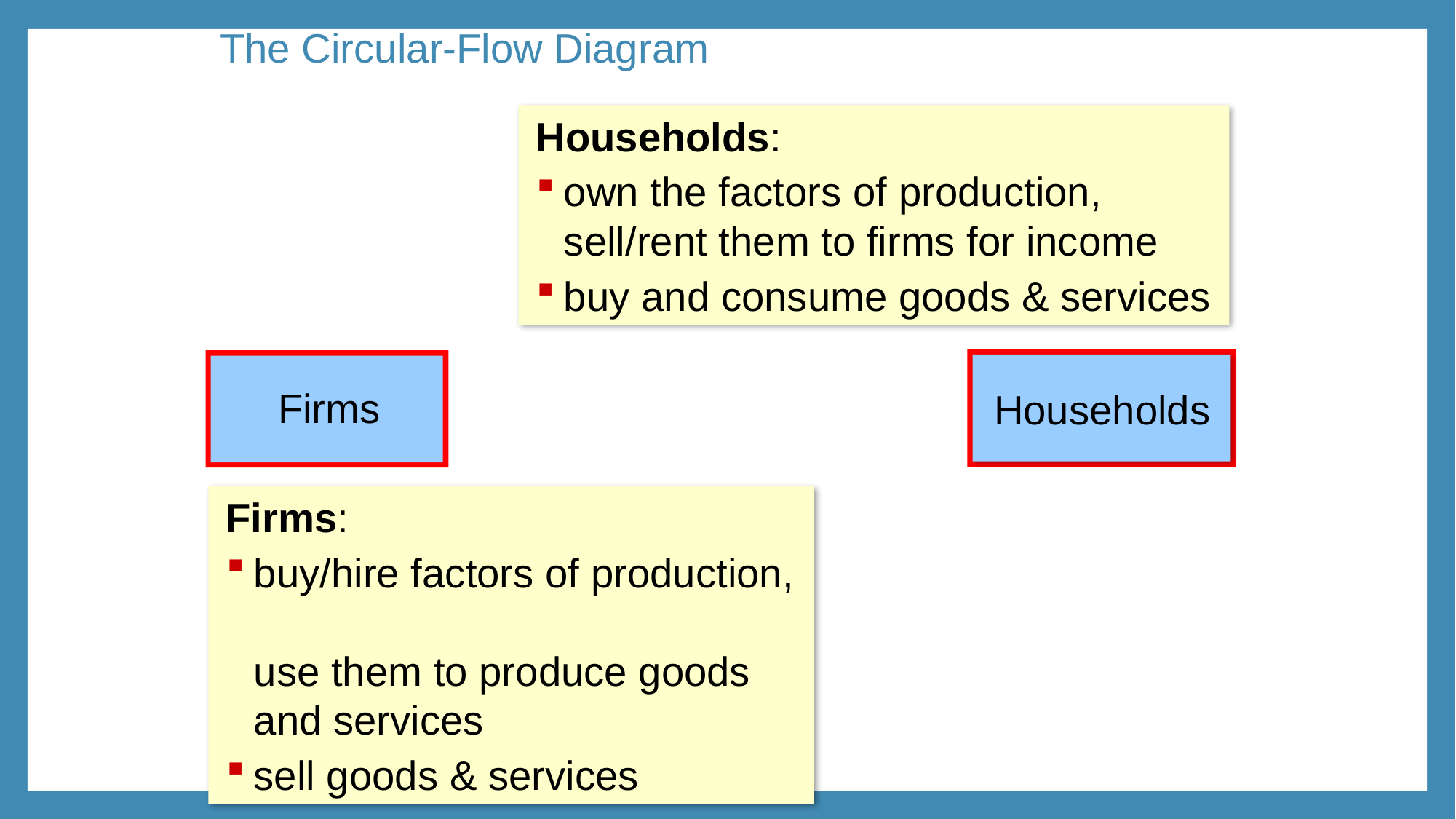

The Circular-Flow Diagram
Households:
own the factors of production,
sell/rent them to firms for income
buy and consume goods & services

Households

Firms
Firms:
buy/hire factors of production,
use them to produce goods and services
sell goods & services